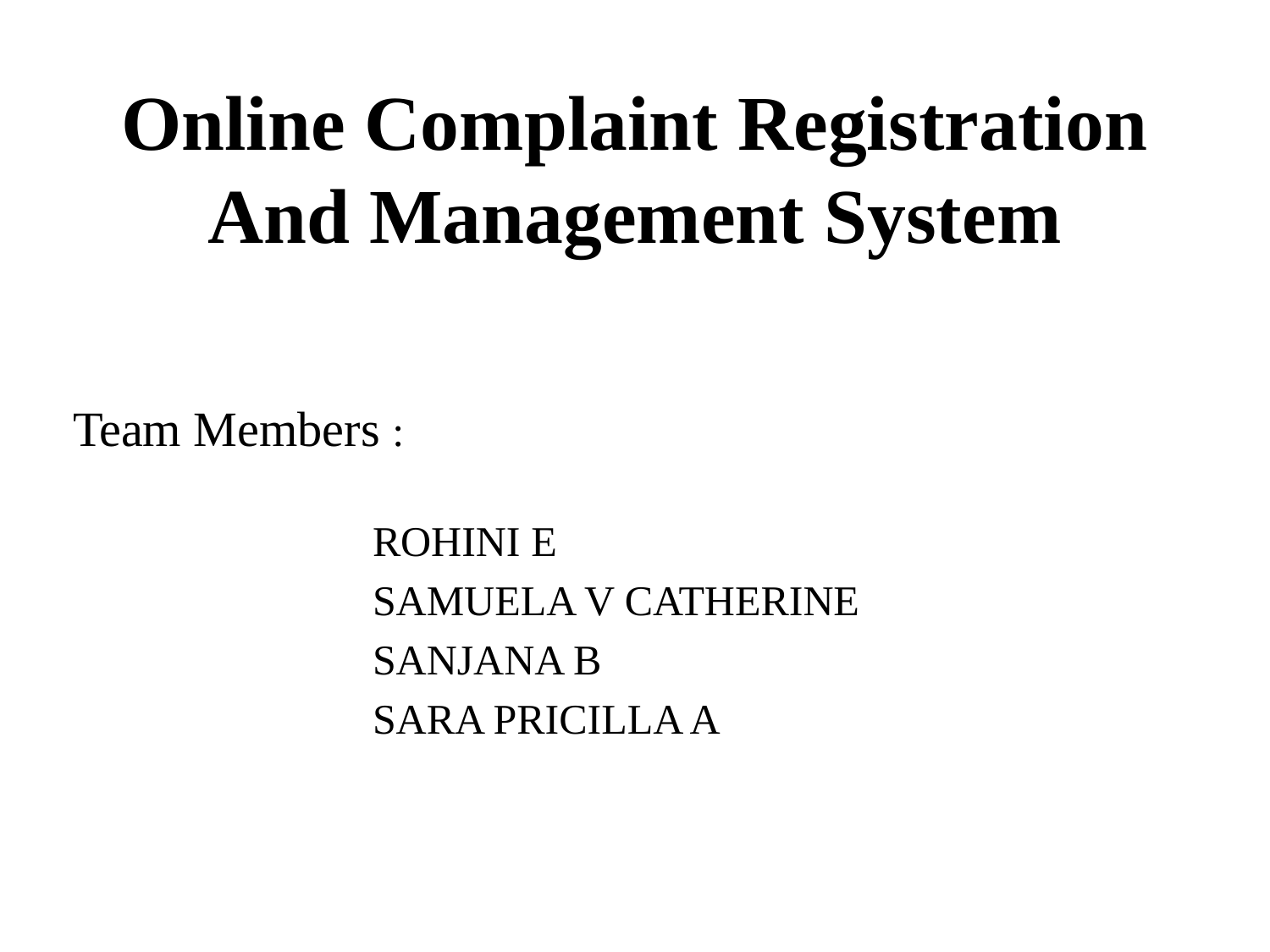

# Online Complaint Registration And Management System

  Team Members :

                              ROHINI E
                              SAMUELA V CATHERINE
                              SANJANA B
                              SARA PRICILLA A